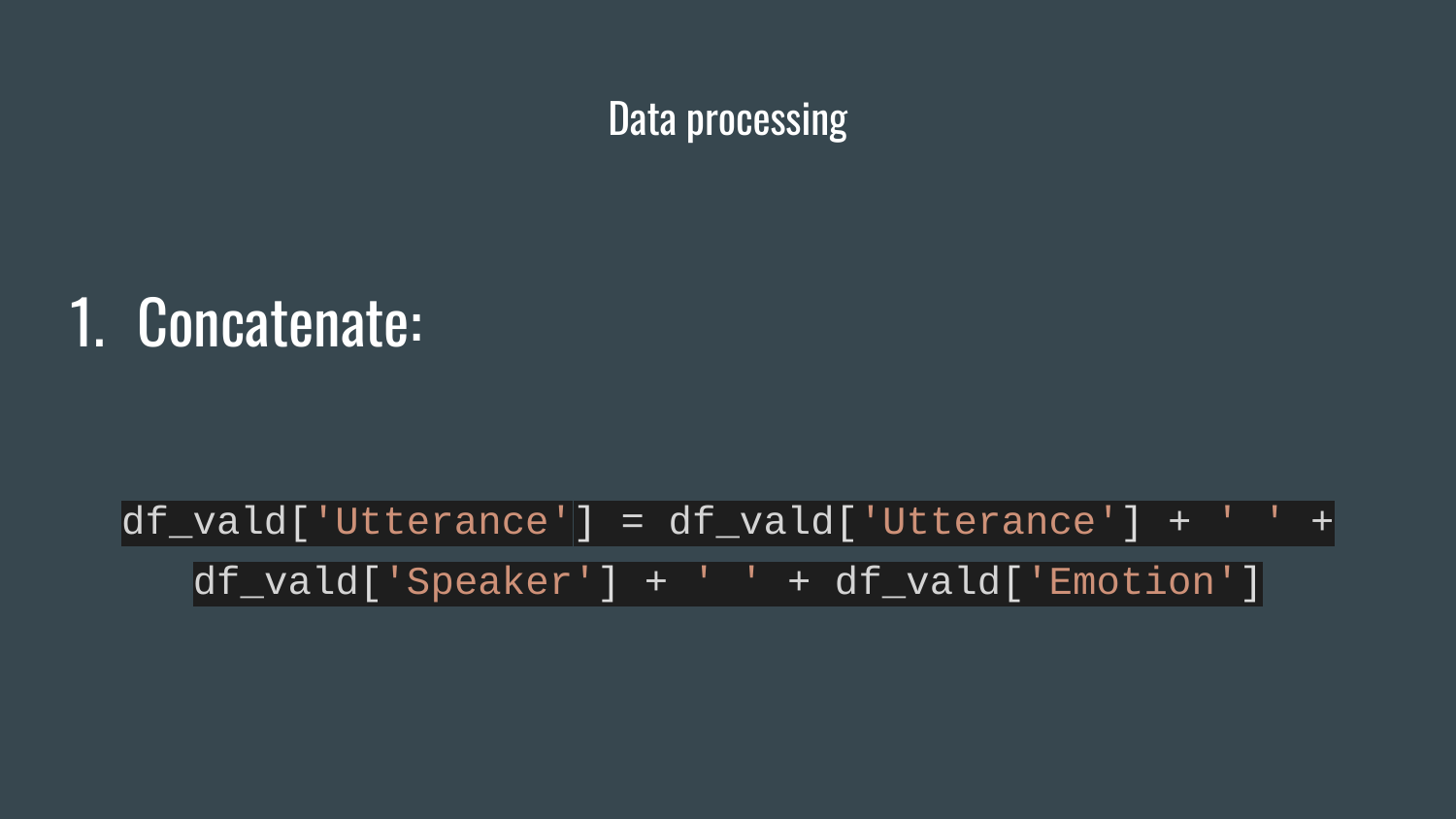

# Data processing

Concatenate:

df_vald['Utterance'] = df_vald['Utterance'] + ' ' + df_vald['Speaker'] + ' ' + df_vald['Emotion']